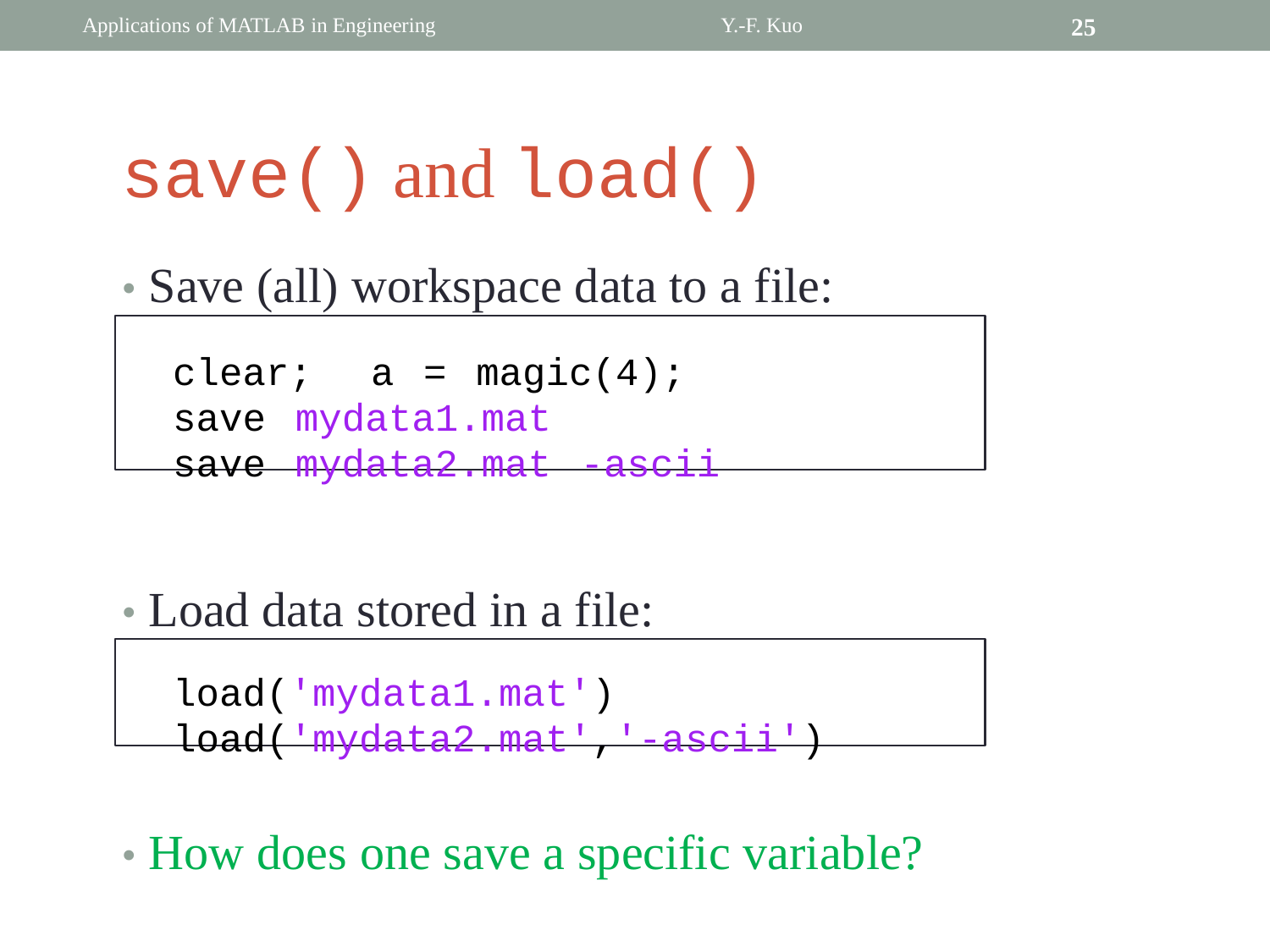

Applications of MATLAB in Engineering
Y.-F. Kuo
25

save() and load()

• Save (all) workspace data to a file:

	clear;      a   =   magic(4);
	save   mydata1.mat
	save   mydata2.mat   -ascii

• Load data stored in a file:

	load('mydata1.mat')
	load('mydata2.mat','-ascii')

• How does one save a specific variable?